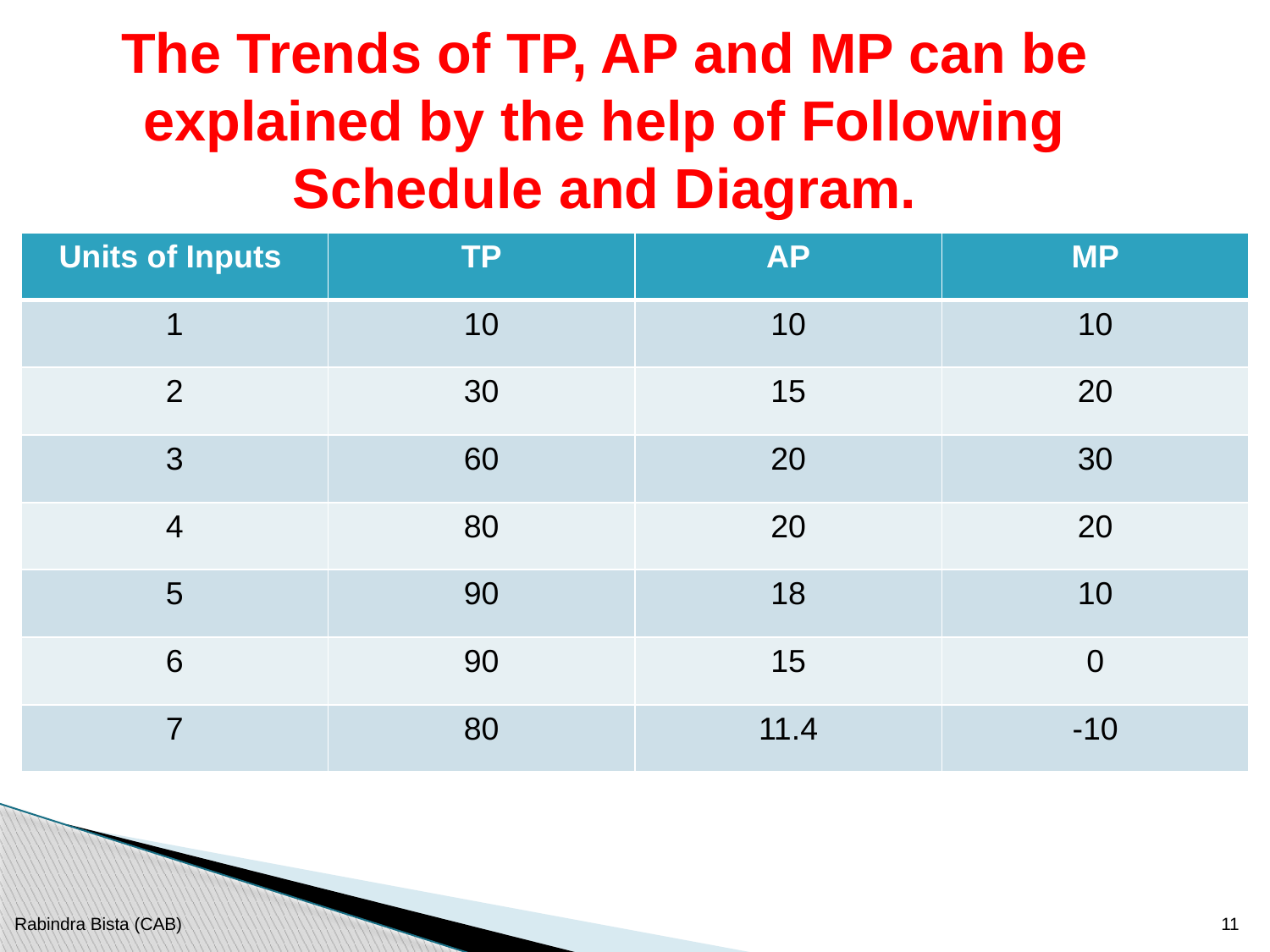

The Trends of TP, AP and MP can be explained by the help of Following Schedule and Diagram.
| Units of Inputs | TP | AP | MP |
| --- | --- | --- | --- |
| 1 | 10 | 10 | 10 |
| 2 | 30 | 15 | 20 |
| 3 | 60 | 20 | 30 |
| 4 | 80 | 20 | 20 |
| 5 | 90 | 18 | 10 |
| 6 | 90 | 15 | 0 |
| 7 | 80 | 11.4 | -10 |
Rabindra Bista (CAB)
11